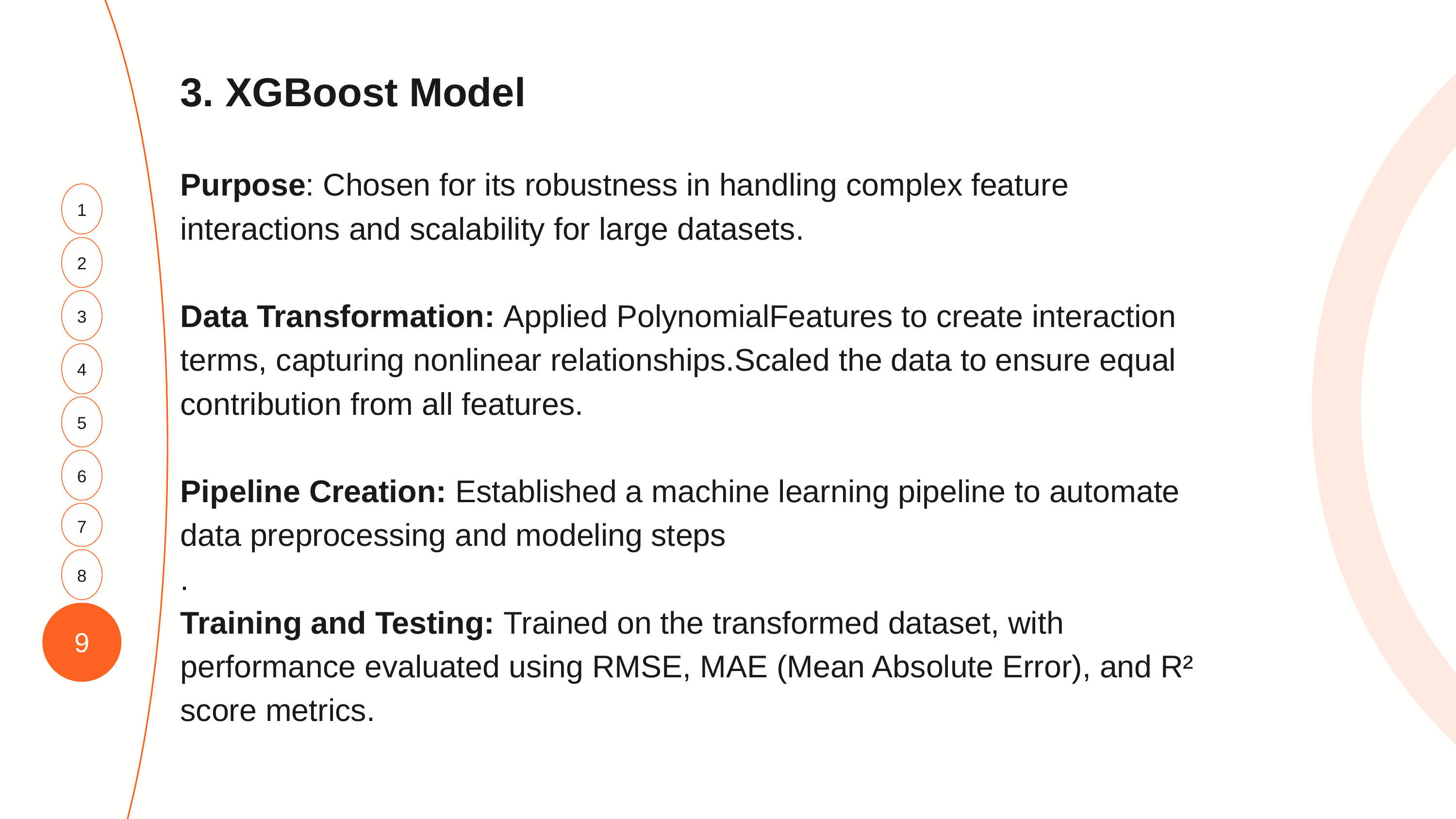

3. XGBoost Model
Purpose: Chosen for its robustness in handling complex feature interactions and scalability for large datasets.
Data Transformation: Applied PolynomialFeatures to create interaction terms, capturing nonlinear relationships.Scaled the data to ensure equal contribution from all features.
Pipeline Creation: Established a machine learning pipeline to automate data preprocessing and modeling steps
.
Training and Testing: Trained on the transformed dataset, with performance evaluated using RMSE, MAE (Mean Absolute Error), and R² score metrics.

1

2

3

4

5

6

7

8

9